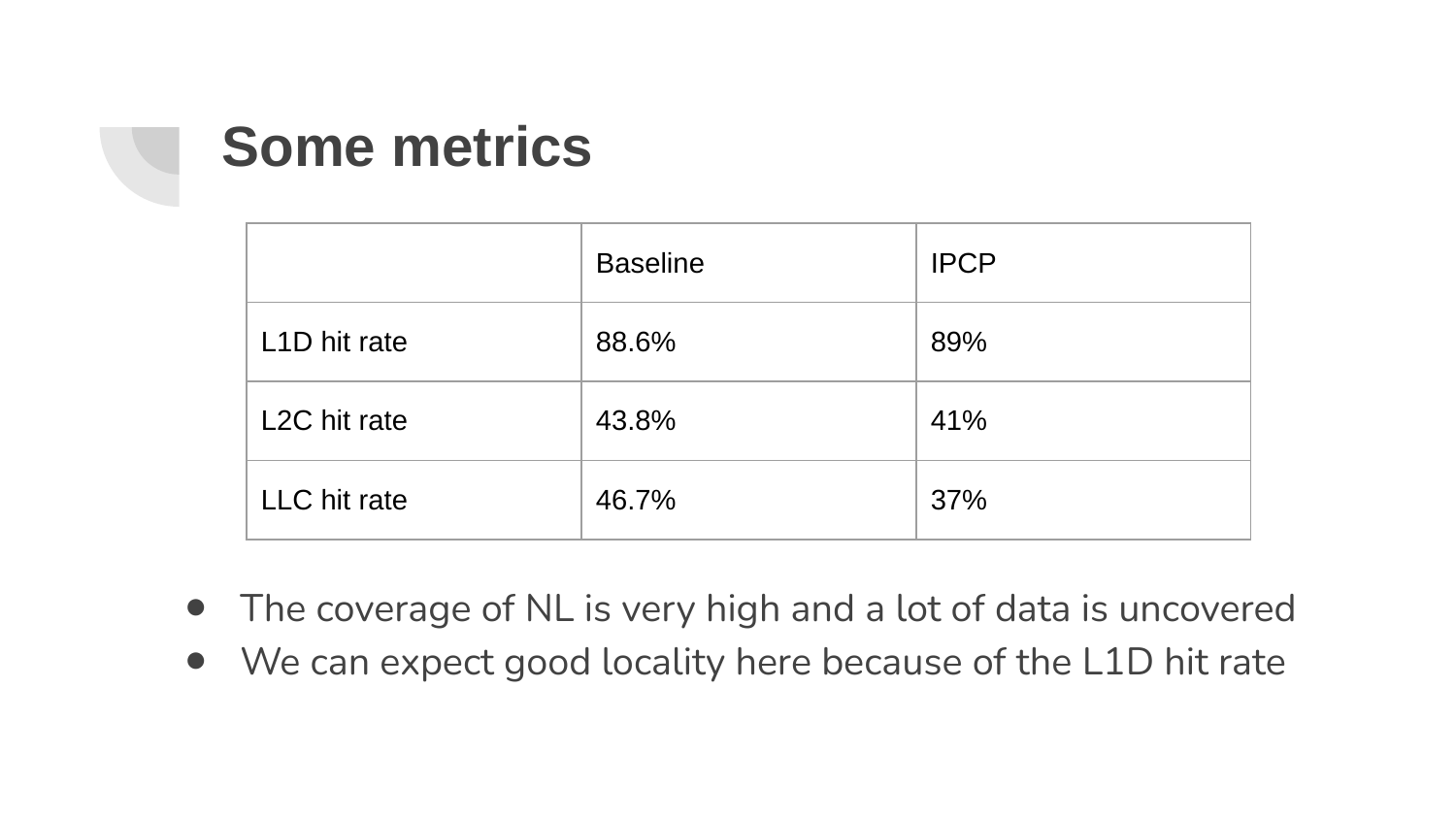

# Some metrics
|  | Baseline | IPCP |
| --- | --- | --- |
| L1D hit rate | 88.6% | 89% |
| L2C hit rate | 43.8% | 41% |
| LLC hit rate | 46.7% | 37% |
The coverage of NL is very high and a lot of data is uncovered
We can expect good locality here because of the L1D hit rate